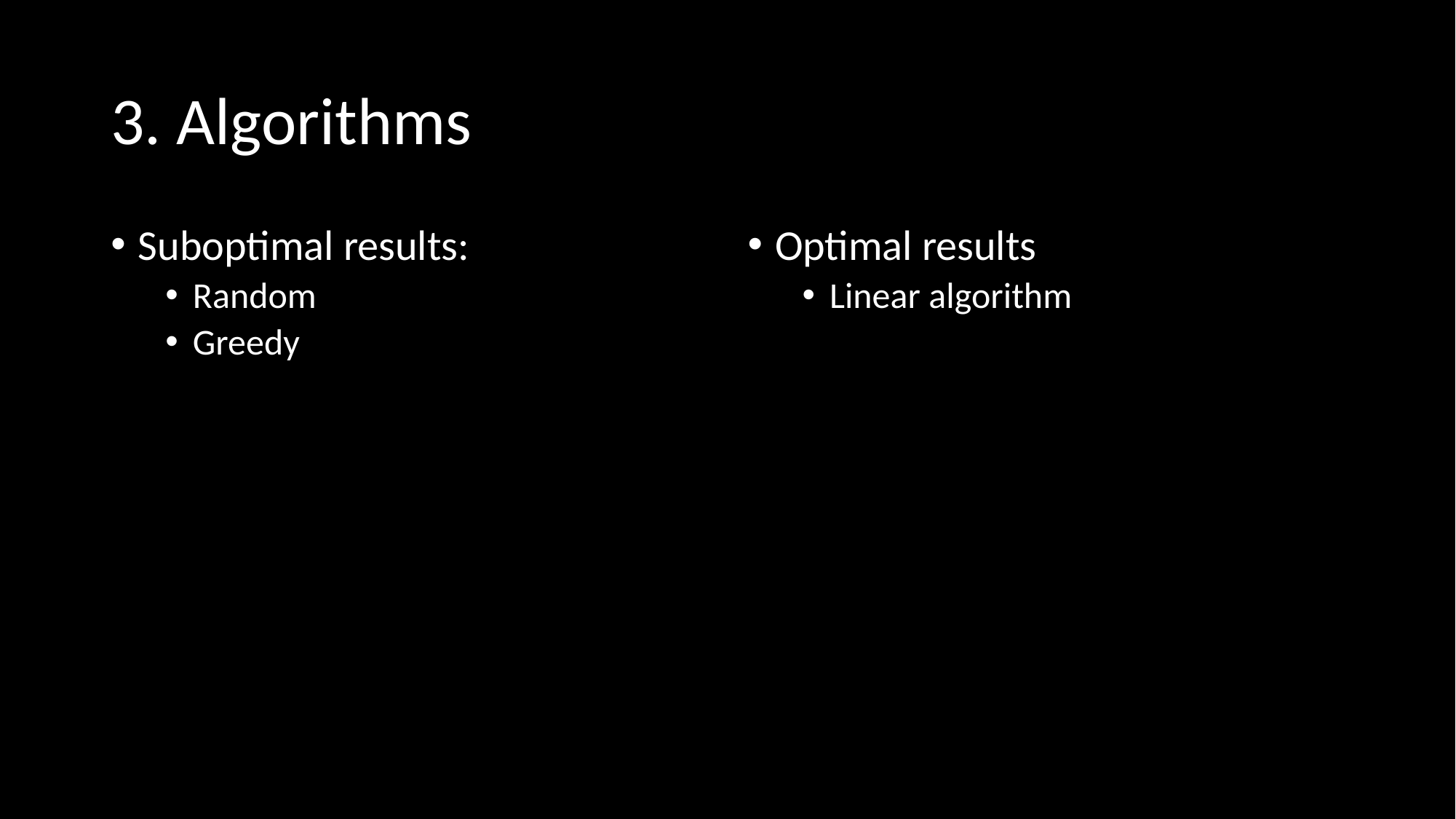

# 3. Algorithms
Suboptimal results:
Random
Greedy
Optimal results
Linear algorithm